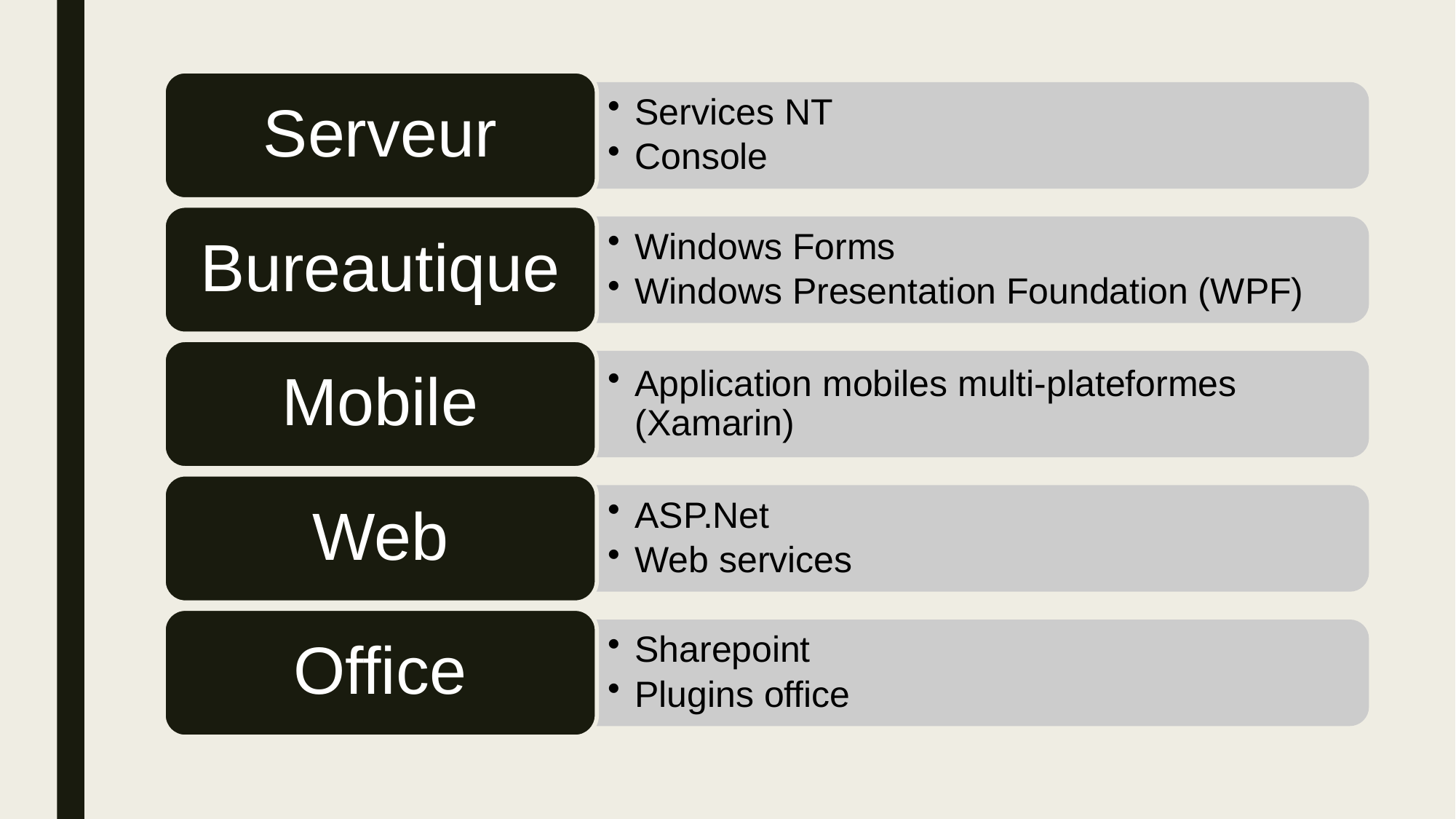

Serveur
Services NT
Console
Bureautique
Windows Forms
Windows Presentation Foundation (WPF)
Mobile
Application mobiles multi-plateformes (Xamarin)
Web
ASP.Net
Web services
Office
Sharepoint
Plugins office